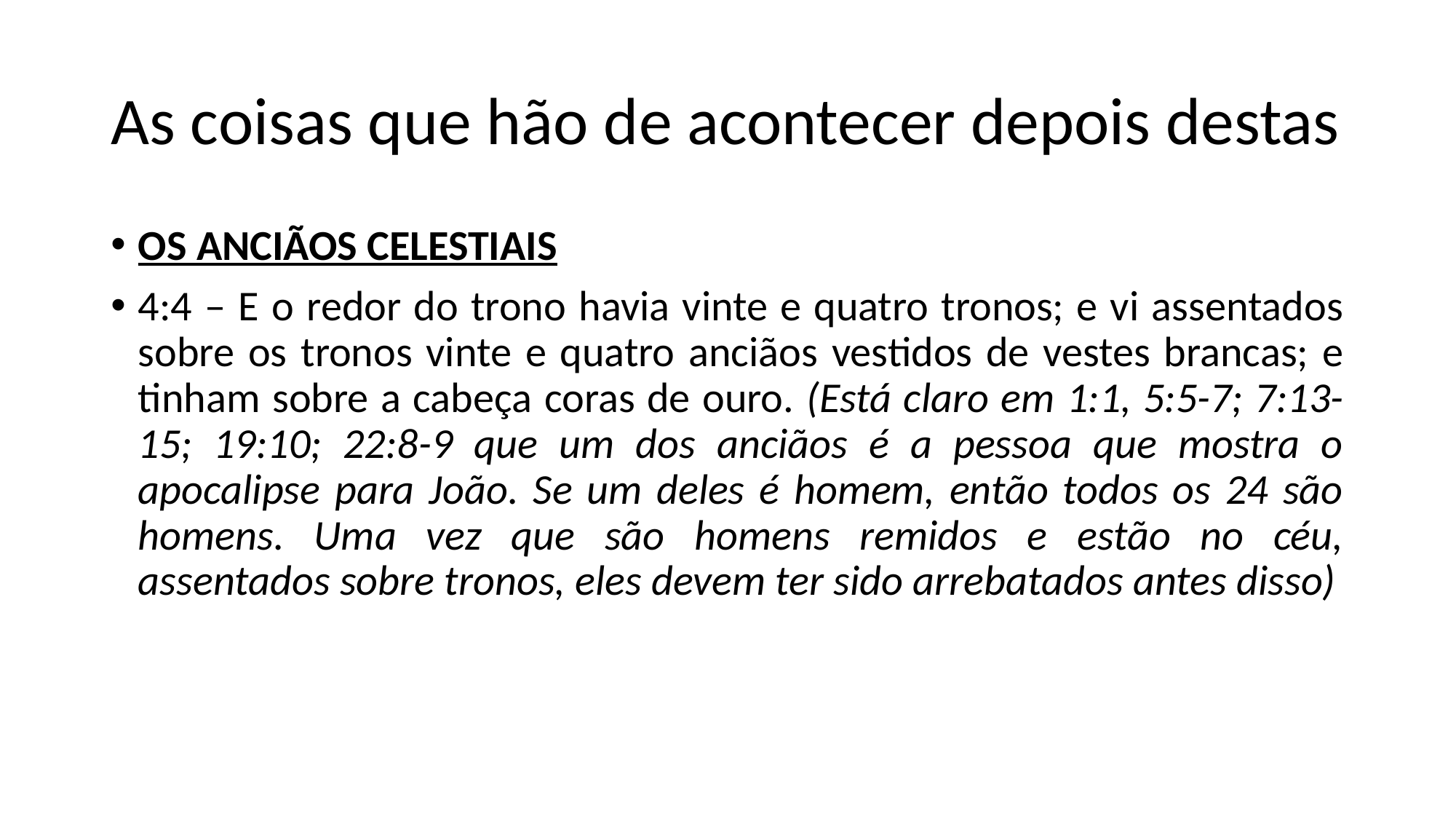

# As coisas que hão de acontecer depois destas
OS ANCIÃOS CELESTIAIS
4:4 – E o redor do trono havia vinte e quatro tronos; e vi assentados sobre os tronos vinte e quatro anciãos vestidos de vestes brancas; e tinham sobre a cabeça coras de ouro. (Está claro em 1:1, 5:5-7; 7:13-15; 19:10; 22:8-9 que um dos anciãos é a pessoa que mostra o apocalipse para João. Se um deles é homem, então todos os 24 são homens. Uma vez que são homens remidos e estão no céu, assentados sobre tronos, eles devem ter sido arrebatados antes disso)